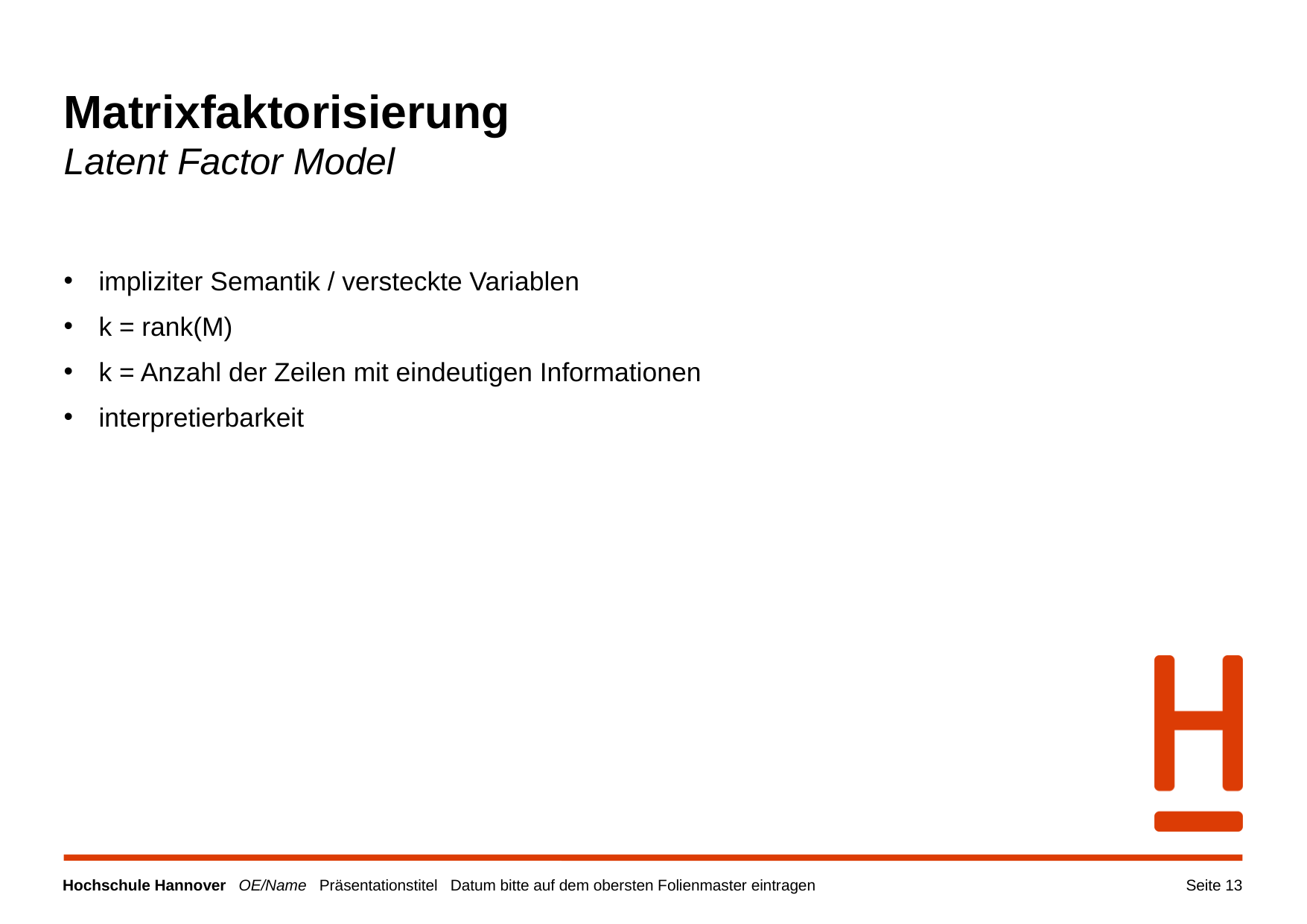

# Matrixfaktorisierung Latent Factor Model
impliziter Semantik / versteckte Variablen
k = rank(M)
k = Anzahl der Zeilen mit eindeutigen Informationen
interpretierbarkeit
Seite 13